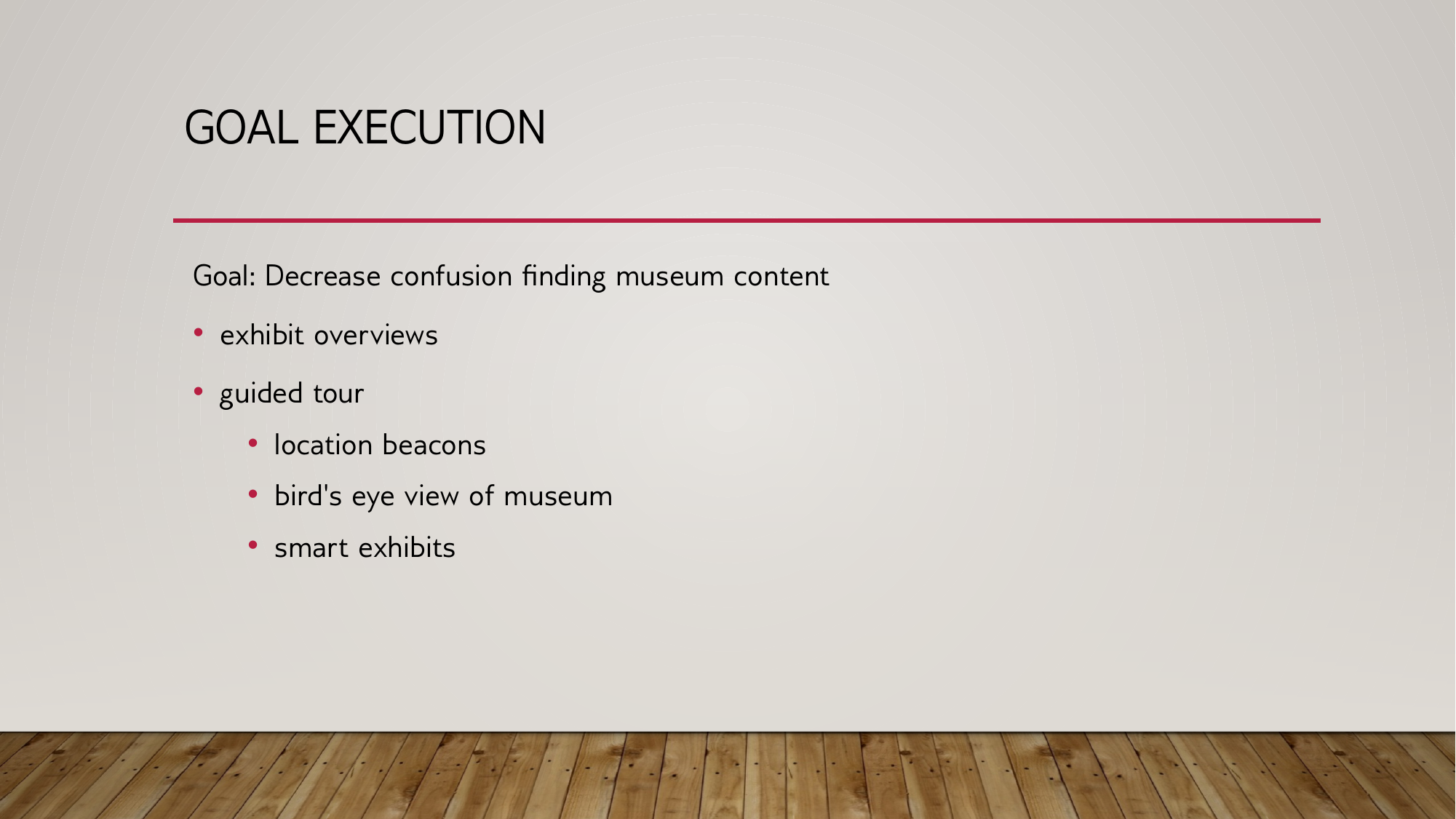

# Goal execution
Goal: Decrease confusion finding museum content
exhibit overviews
guided tour
location beacons
bird's eye view of museum
smart exhibits